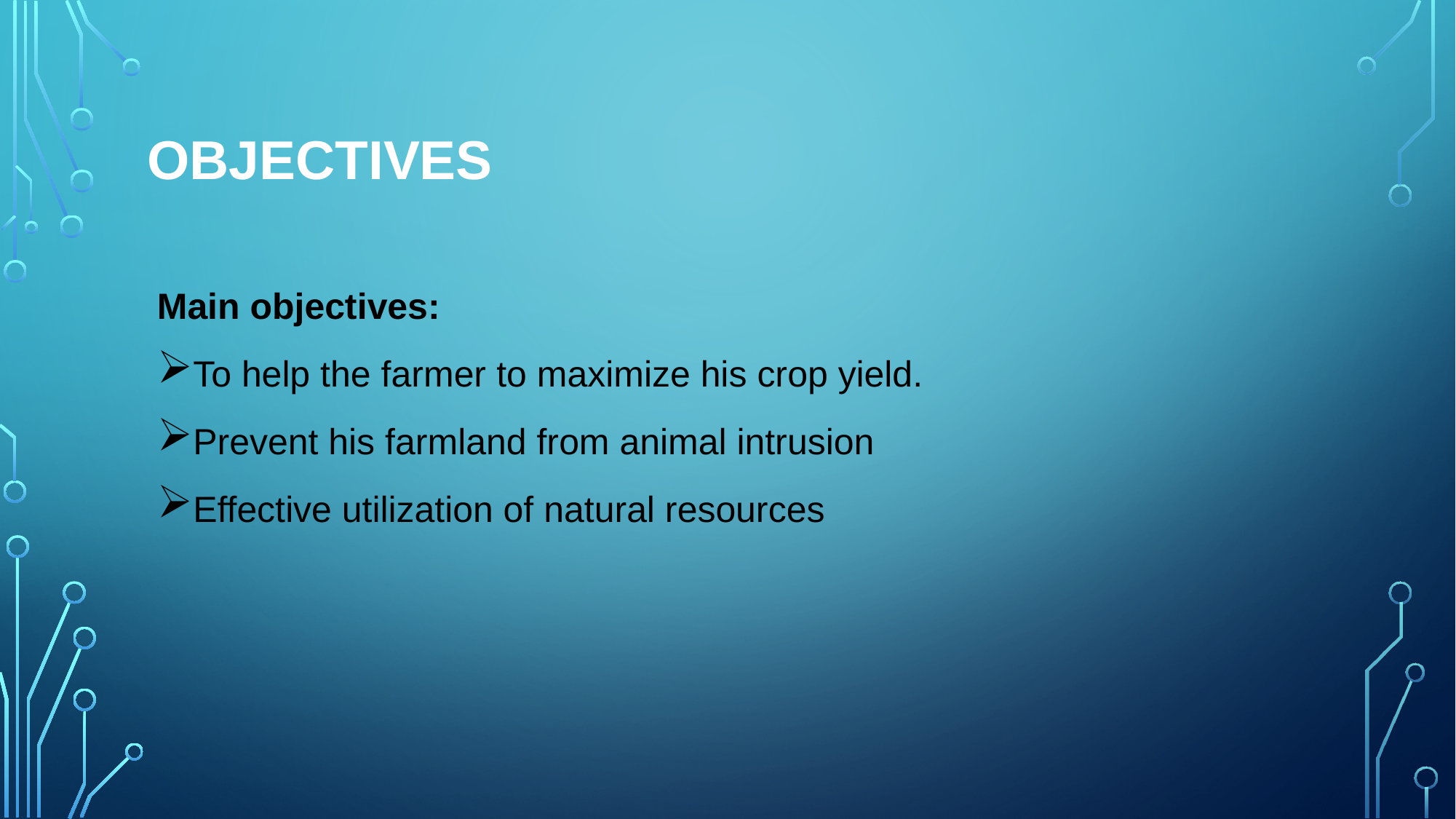

# OBJECTIVES
Main objectives:
To help the farmer to maximize his crop yield.
Prevent his farmland from animal intrusion
Effective utilization of natural resources